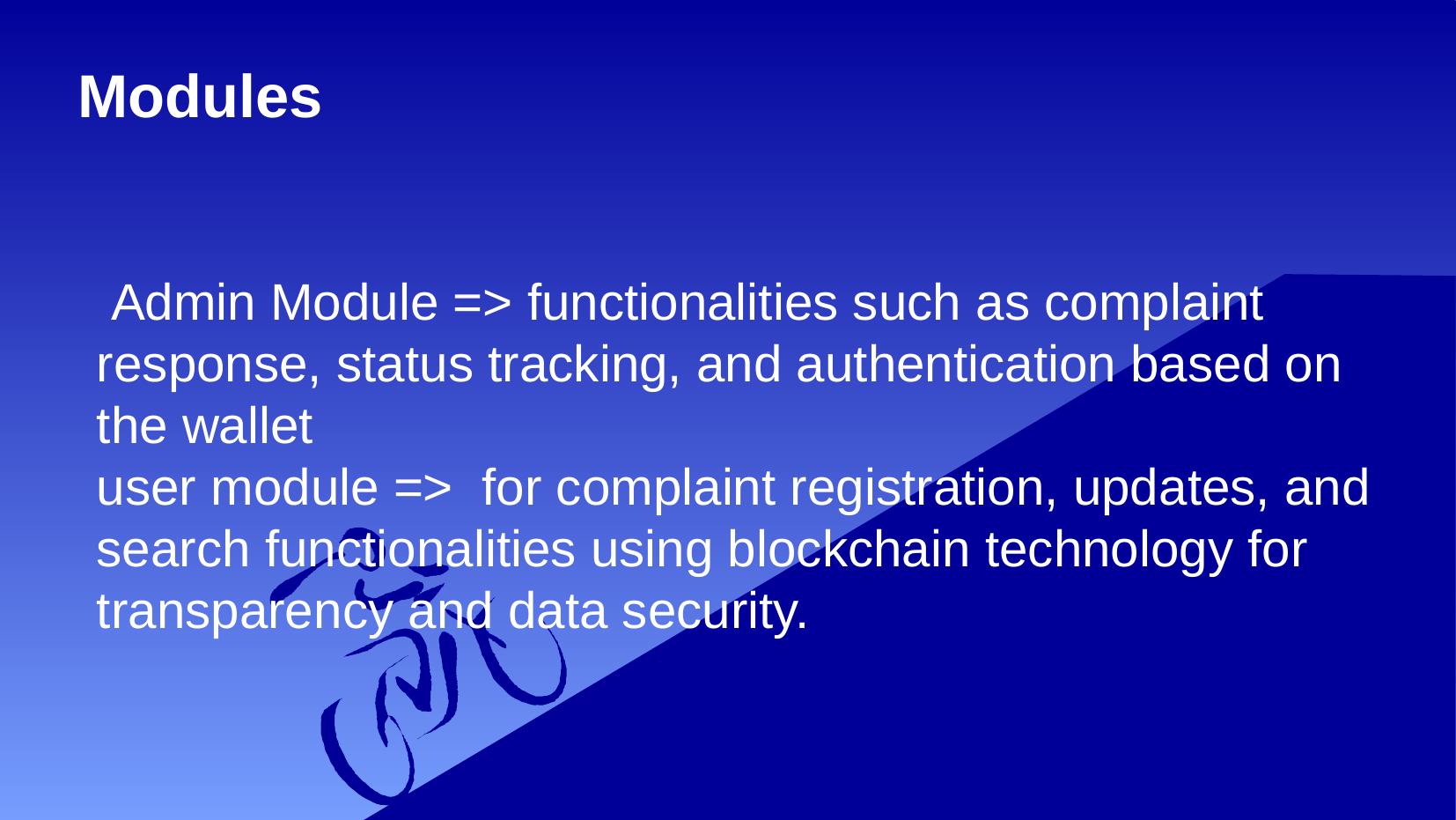

# Modules
 Admin Module => functionalities such as complaint response, status tracking, and authentication based on the wallet
user module =>  for complaint registration, updates, and search functionalities using blockchain technology for transparency and data security.